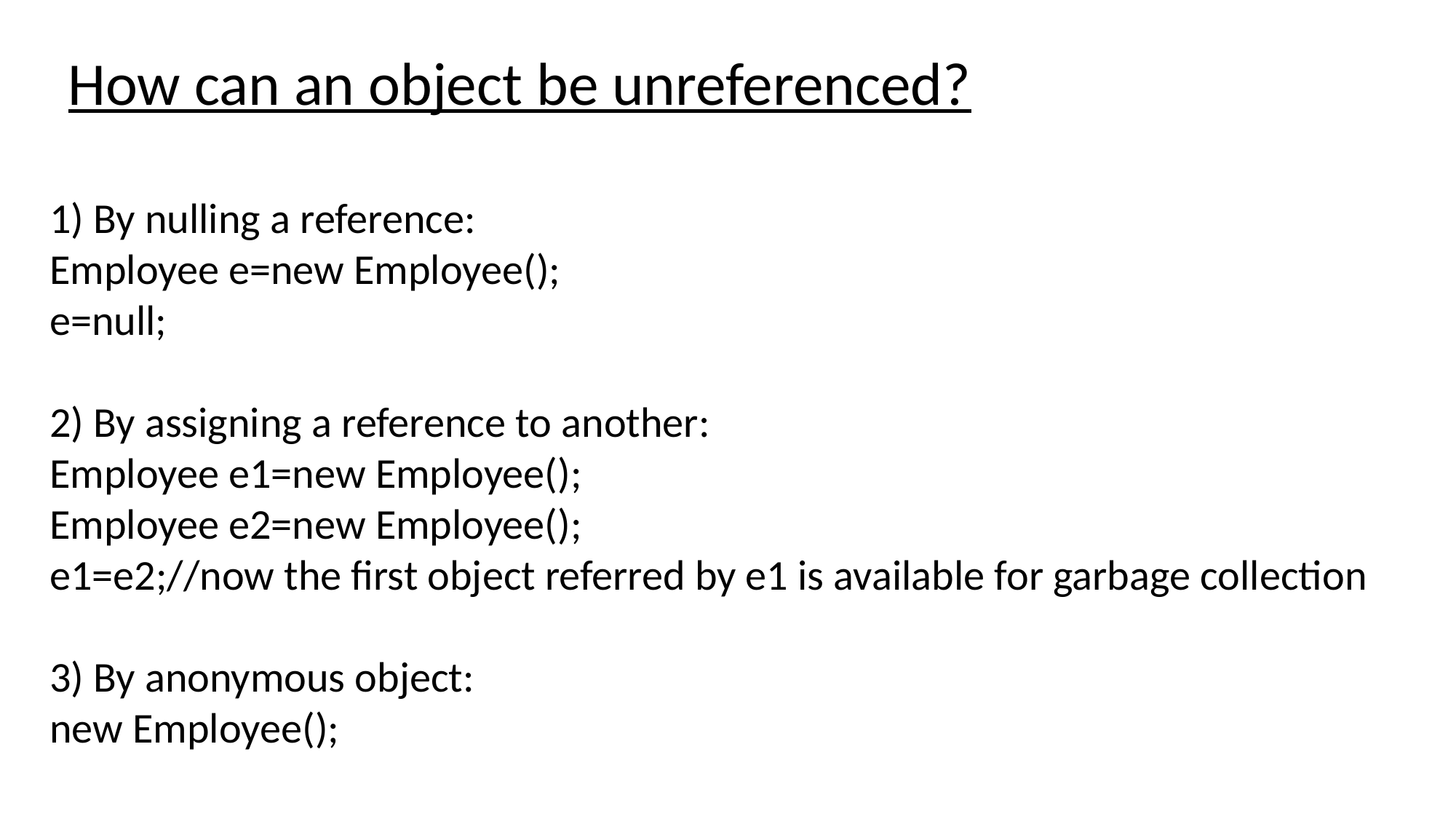

How can an object be unreferenced?

1) By nulling a reference:
Employee e=new Employee();
e=null;

2) By assigning a reference to another:
Employee e1=new Employee();
Employee e2=new Employee();
e1=e2;//now the first object referred by e1 is available for garbage collection

3) By anonymous object:
new Employee();